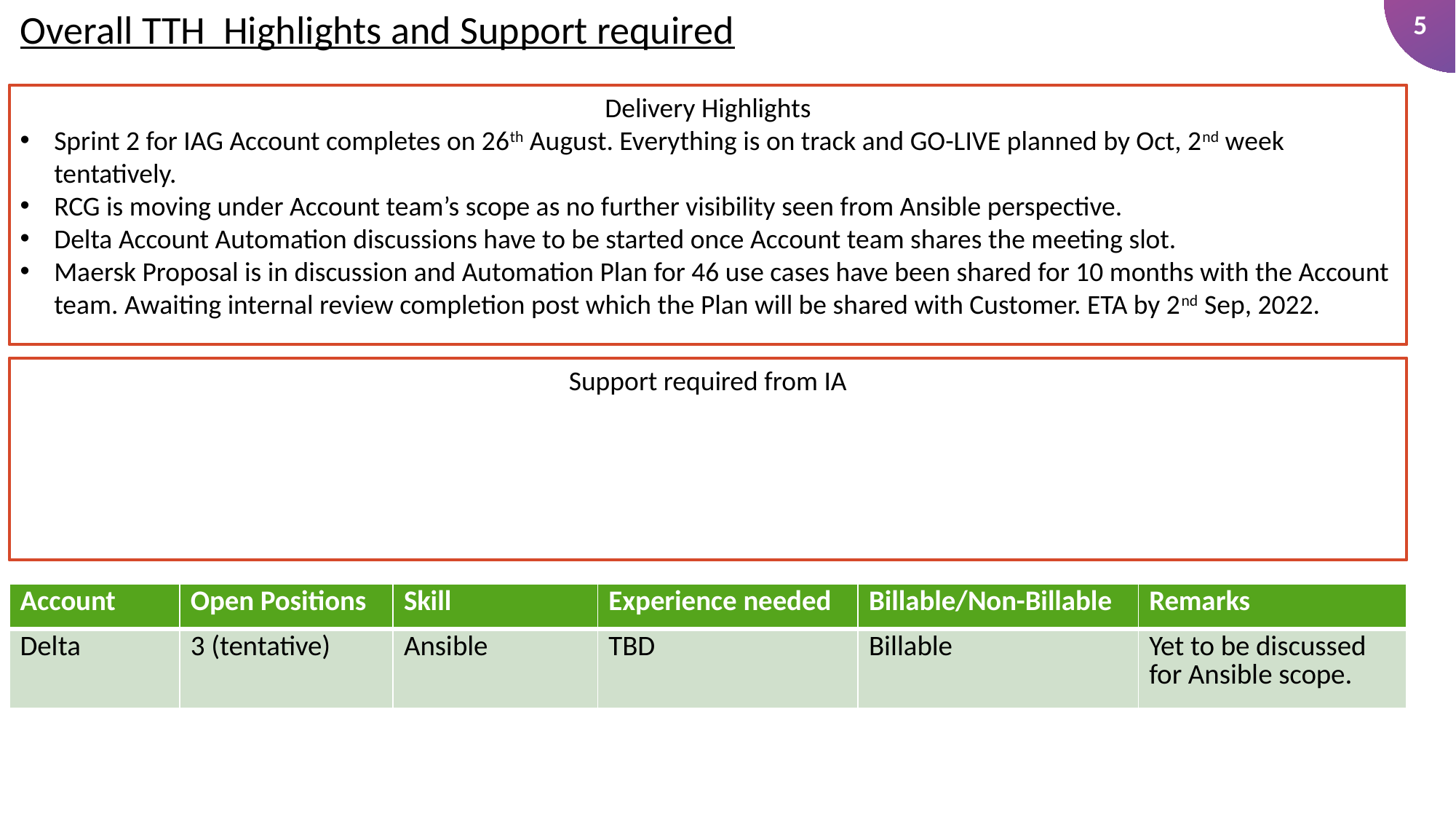

Overall TTH  Highlights and Support required
Delivery Highlights
Sprint 2 for IAG Account completes on 26th August. Everything is on track and GO-LIVE planned by Oct, 2nd week tentatively.
RCG is moving under Account team’s scope as no further visibility seen from Ansible perspective.
Delta Account Automation discussions have to be started once Account team shares the meeting slot.
Maersk Proposal is in discussion and Automation Plan for 46 use cases have been shared for 10 months with the Account team. Awaiting internal review completion post which the Plan will be shared with Customer. ETA by 2nd Sep, 2022.

Support required from IA
| Account | Open Positions | Skill | Experience needed | Billable/Non-Billable | Remarks |
| --- | --- | --- | --- | --- | --- |
| Delta | 3 (tentative) | Ansible | TBD | Billable | Yet to be discussed for Ansible scope. |